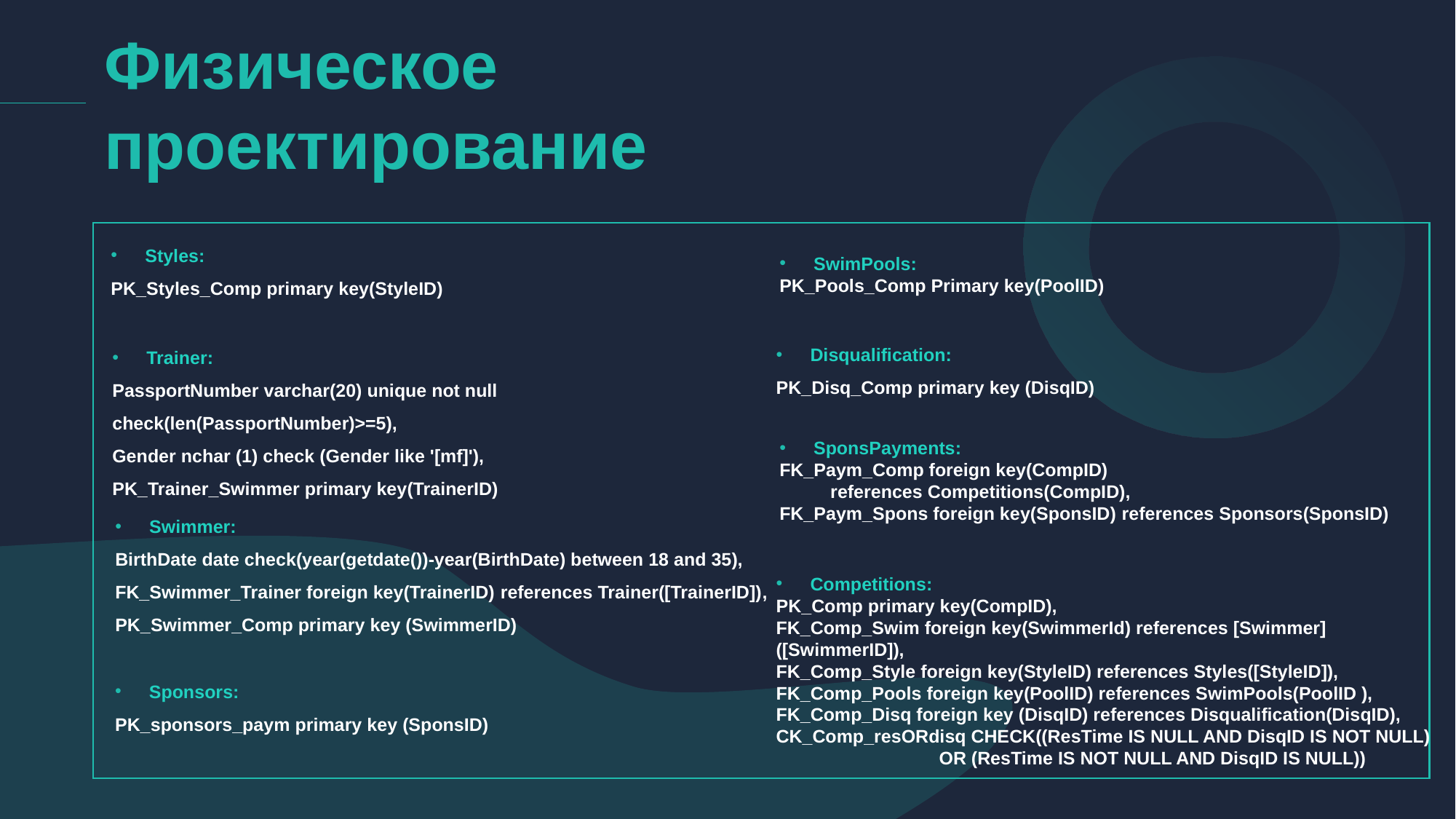

Физическое
проектирование

Styles:
PK_Styles_Comp primary key(StyleID)
SwimPools:
PK_Pools_Comp Primary key(PoolID)

Disqualification:
PK_Disq_Comp primary key (DisqID)
Trainer:
PassportNumber varchar(20) unique not null check(len(PassportNumber)>=5),
Gender nchar (1) check (Gender like '[mf]'),
PK_Trainer_Swimmer primary key(TrainerID)
SponsPayments:
FK_Paym_Comp foreign key(CompID)
          references Competitions(CompID),
FK_Paym_Spons foreign key(SponsID) references Sponsors(SponsID)
Swimmer:
BirthDate date check(year(getdate())-year(BirthDate) between 18 and 35),
FK_Swimmer_Trainer foreign key(TrainerID) references Trainer([TrainerID]),
PK_Swimmer_Comp primary key (SwimmerID)
Competitions:
PK_Comp primary key(CompID),
FK_Comp_Swim foreign key(SwimmerId) references [Swimmer]([SwimmerID]),
FK_Comp_Style foreign key(StyleID) references Styles([StyleID]),
FK_Comp_Pools foreign key(PoolID) references SwimPools(PoolID ),
FK_Comp_Disq foreign key (DisqID) references Disqualification(DisqID),
CK_Comp_resORdisq CHECK((ResTime IS NULL AND DisqID IS NOT NULL)
                                OR (ResTime IS NOT NULL AND DisqID IS NULL))
Sponsors:
PK_sponsors_paym primary key (SponsID)